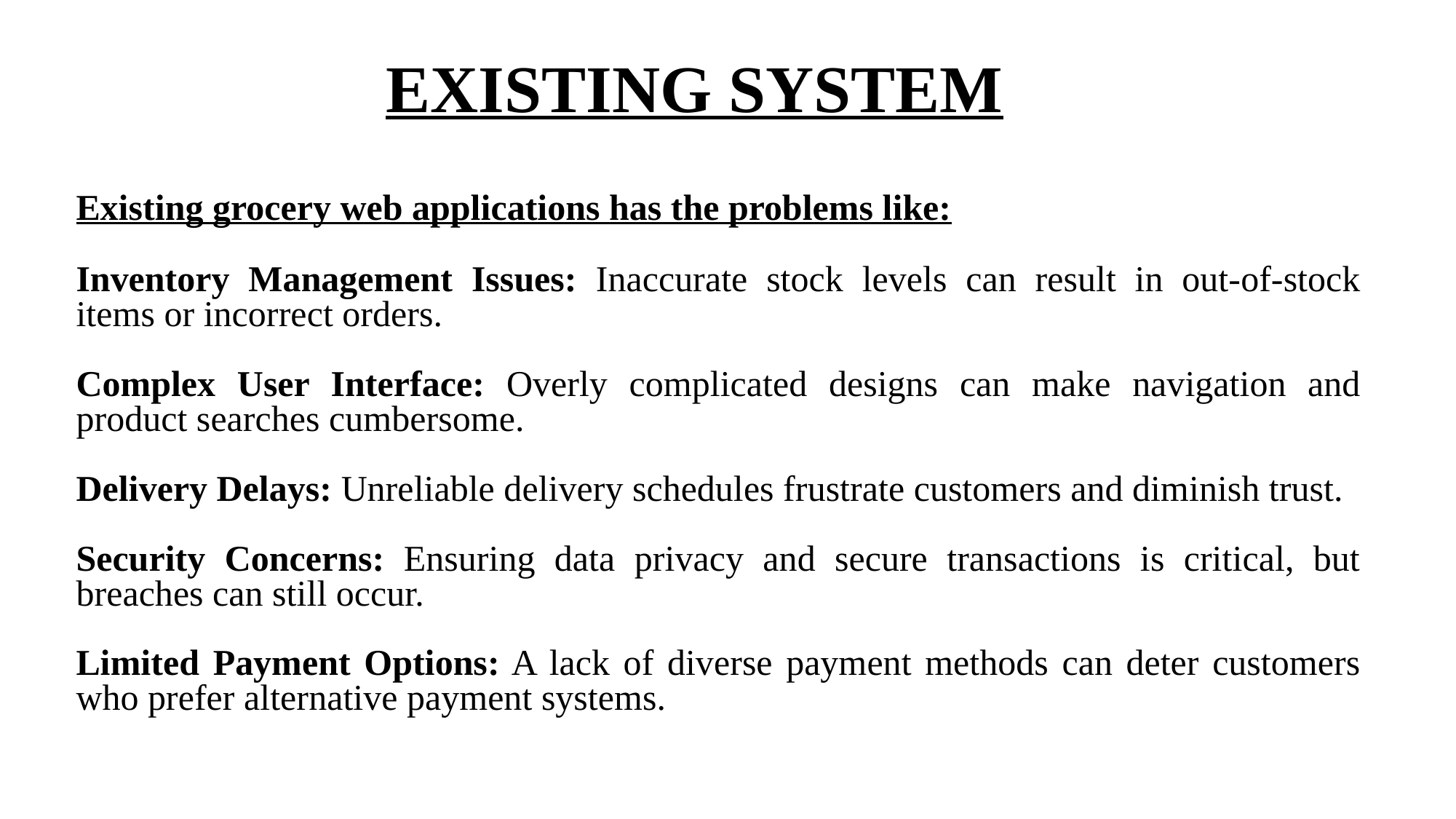

# EXISTING SYSTEM
Existing grocery web applications has the problems like:

Inventory Management Issues: Inaccurate stock levels can result in out-of-stock items or incorrect orders.

Complex User Interface: Overly complicated designs can make navigation and product searches cumbersome.

Delivery Delays: Unreliable delivery schedules frustrate customers and diminish trust.

Security Concerns: Ensuring data privacy and secure transactions is critical, but breaches can still occur.

Limited Payment Options: A lack of diverse payment methods can deter customers who prefer alternative payment systems.